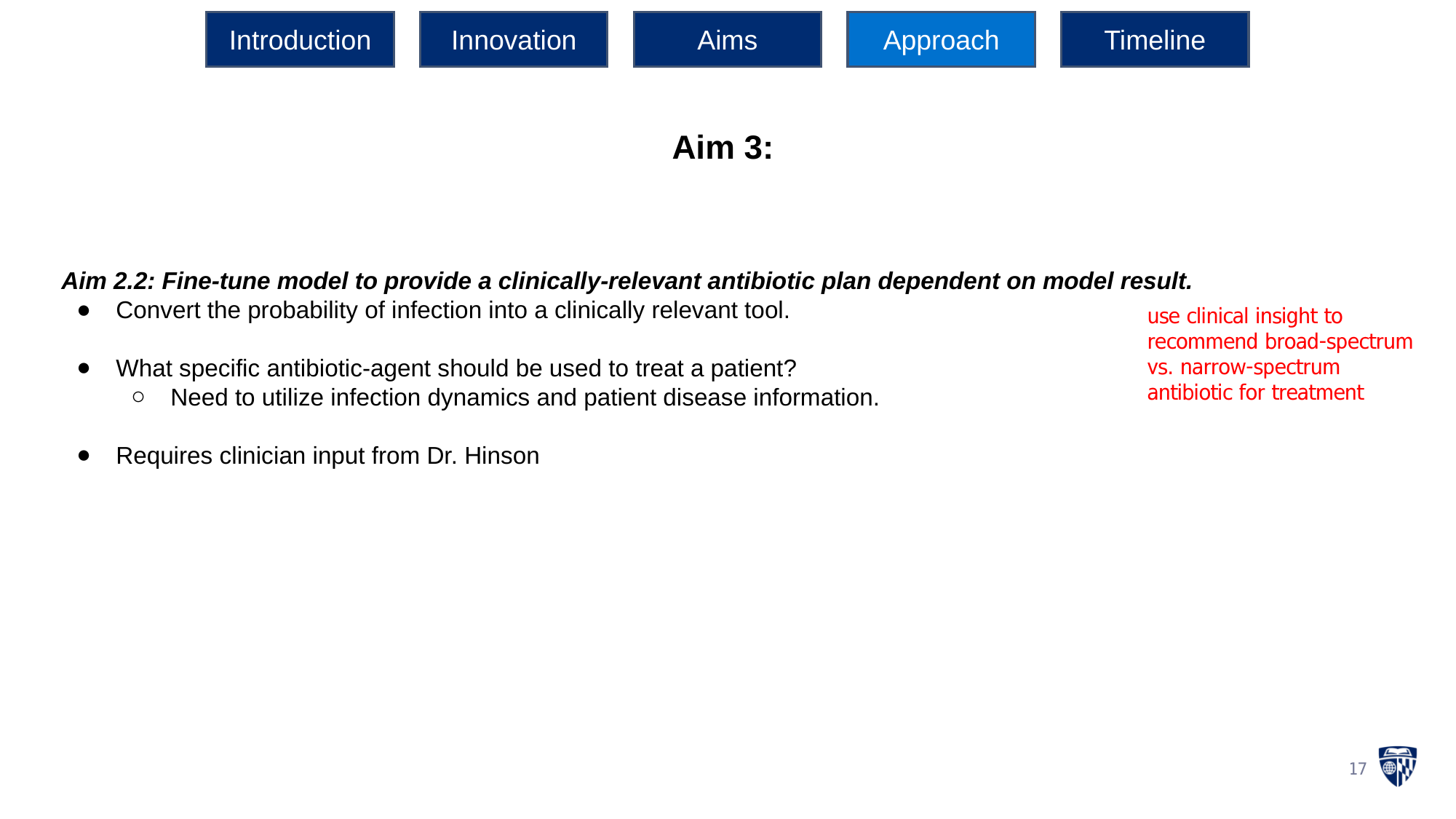

Introduction
Innovation
Aims
Approach
Timeline
Aim 3:

Aim 2.2: Fine-tune model to provide a clinically-relevant antibiotic plan dependent on model result.
Convert the probability of infection into a clinically relevant tool.

What specific antibiotic-agent should be used to treat a patient?
Need to utilize infection dynamics and patient disease information.

Requires clinician input from Dr. Hinson

use clinical insight to recommend broad-spectrum vs. narrow-spectrum antibiotic for treatment

17